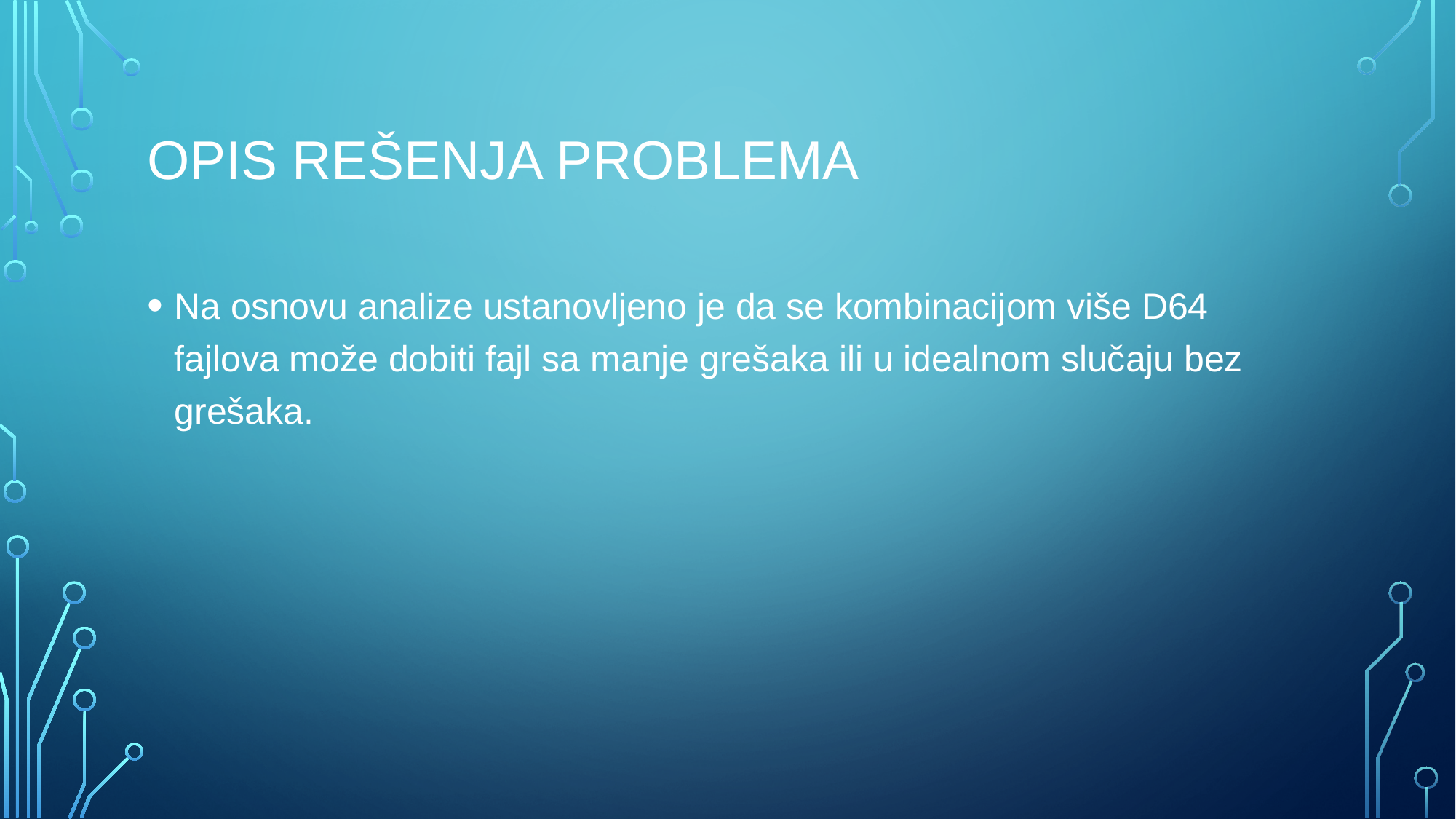

# Opis rešenja problema
Na osnovu analize ustanovljeno je da se kombinacijom više D64 fajlova može dobiti fajl sa manje grešaka ili u idealnom slučaju bez grešaka.